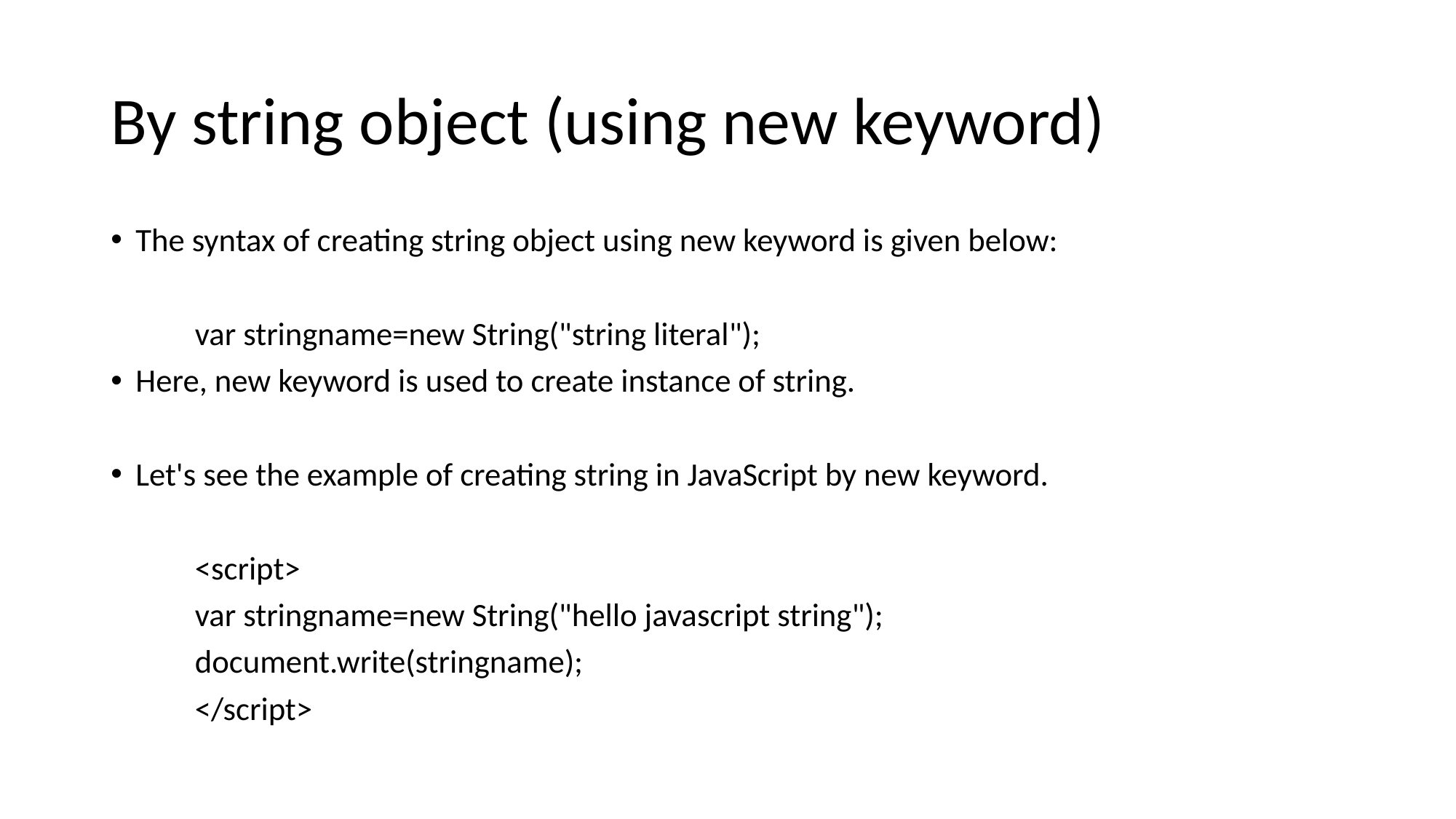

# By string object (using new keyword)
The syntax of creating string object using new keyword is given below:

	var stringname=new String("string literal");
Here, new keyword is used to create instance of string.

Let's see the example of creating string in JavaScript by new keyword.

	<script>
	var stringname=new String("hello javascript string");
	document.write(stringname);
	</script>